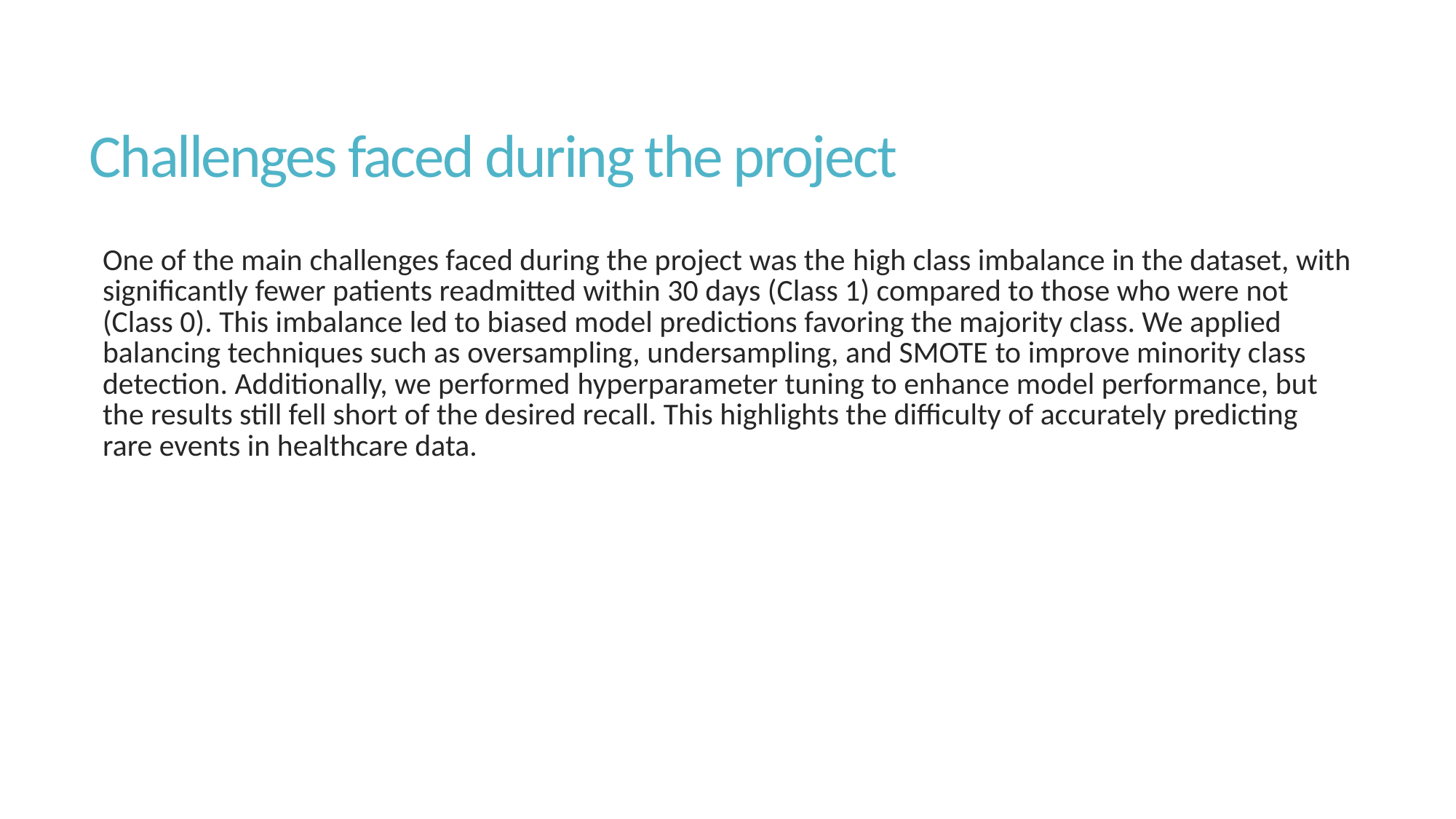

# Challenges faced during the project
One of the main challenges faced during the project was the high class imbalance in the dataset, with significantly fewer patients readmitted within 30 days (Class 1) compared to those who were not (Class 0). This imbalance led to biased model predictions favoring the majority class. We applied balancing techniques such as oversampling, undersampling, and SMOTE to improve minority class detection. Additionally, we performed hyperparameter tuning to enhance model performance, but the results still fell short of the desired recall. This highlights the difficulty of accurately predicting rare events in healthcare data.